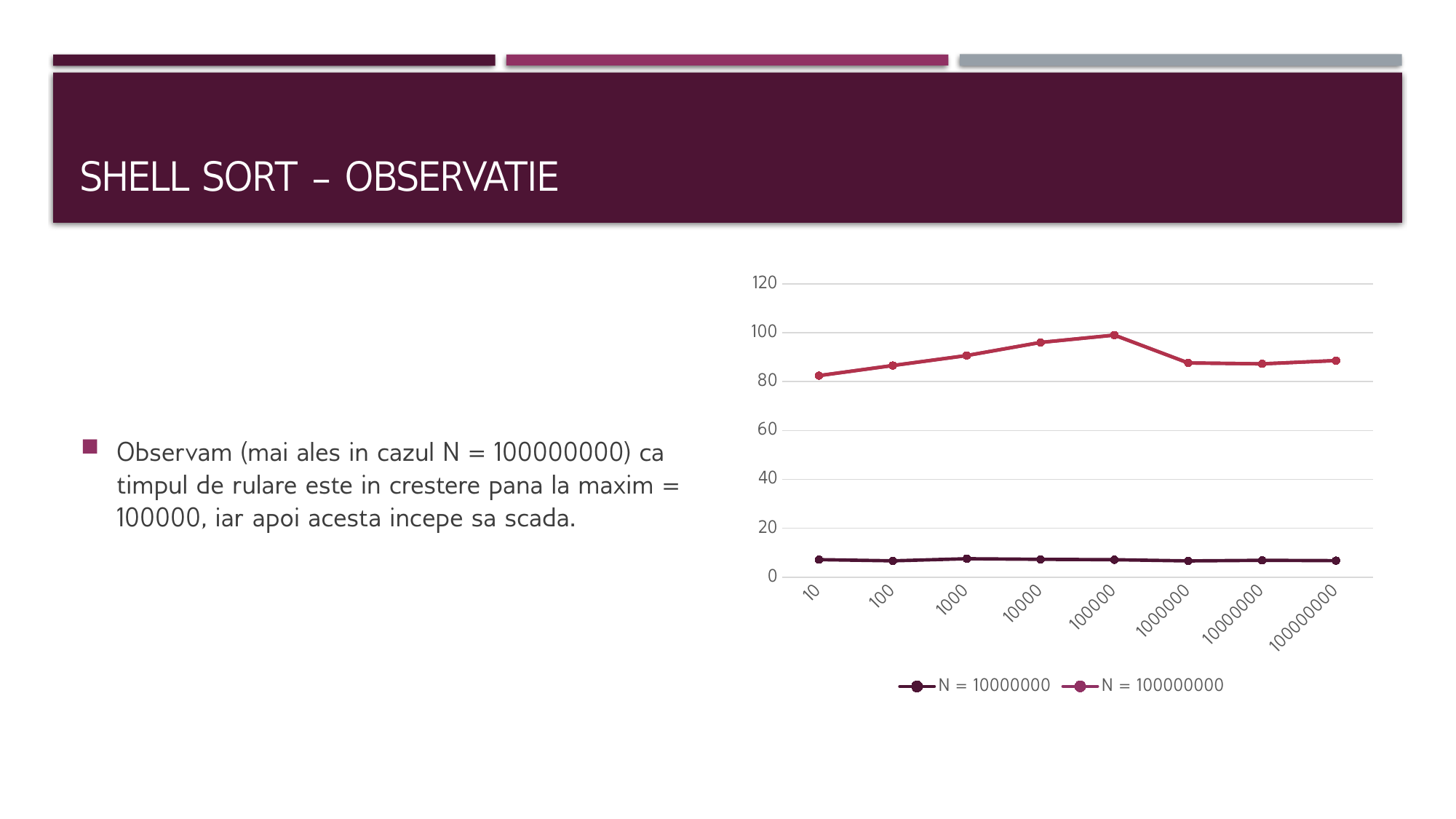

# Shell sort – observatie

### Chart

| Category | N = 10000000 | N = 100000000 | Coloană1 |
|---|---|---|---|
| 10 | 7.196911 | 75.23582 | None |
| 100 | 6.696003 | 79.86523 | None |
| 1000 | 7.573008 | 83.07631 | None |
| 10000 | 7.315013 | 88.69369 | None |
| 100000 | 7.158249 | 91.83438 | None |
| 1000000 | 6.669014 | 80.95689 | None |
| 10000000 | 6.915203 | 80.33124 | None |
| 100000000 | 6.776005 | 81.80358 | None |
Observam (mai ales in cazul N = 100000000) ca timpul de rulare este in crestere pana la maxim = 100000, iar apoi acesta incepe sa scada.